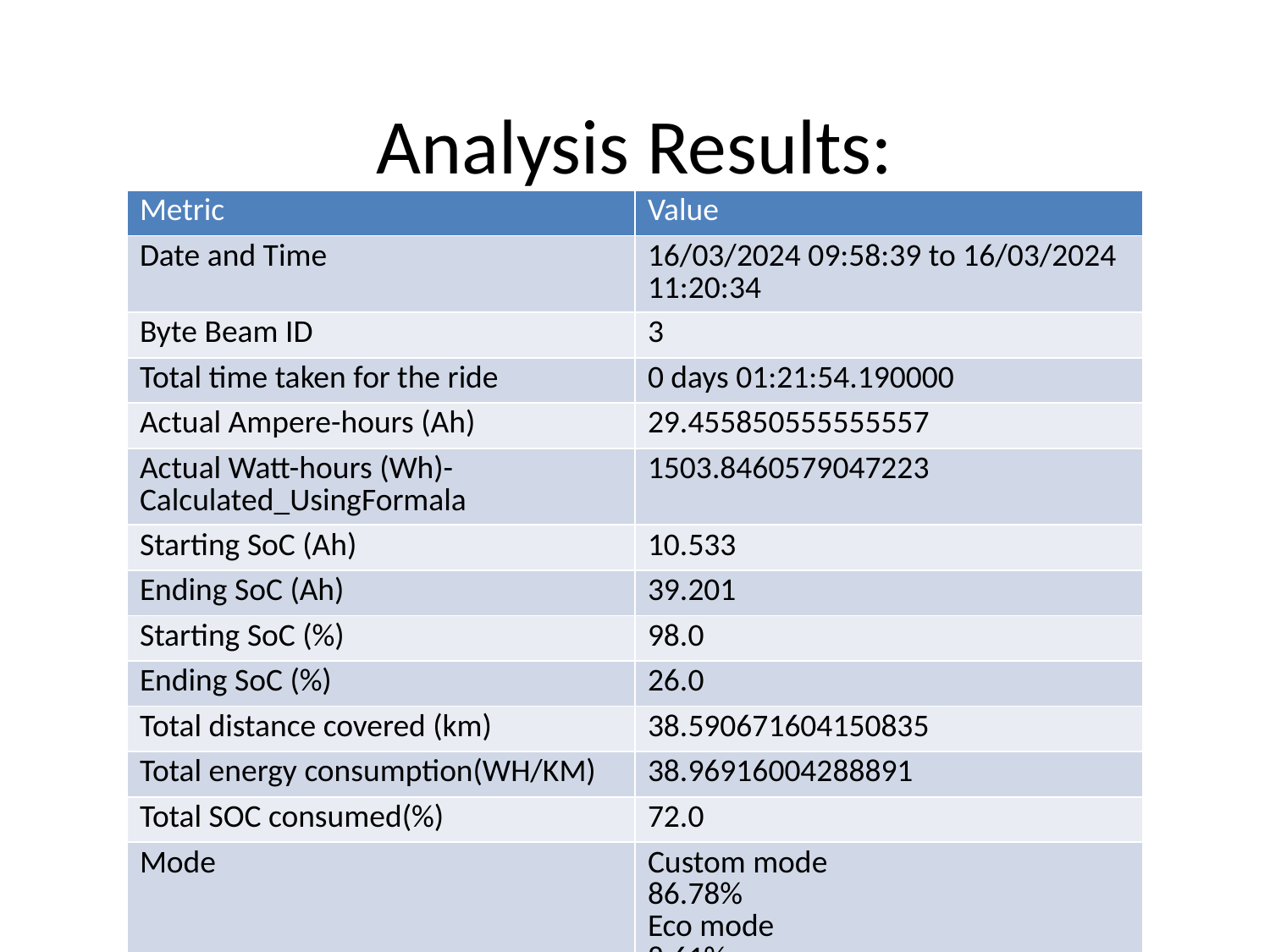

# Analysis Results:
| Metric | Value |
| --- | --- |
| Date and Time | 16/03/2024 09:58:39 to 16/03/2024 11:20:34 |
| Byte Beam ID | 3 |
| Total time taken for the ride | 0 days 01:21:54.190000 |
| Actual Ampere-hours (Ah) | 29.455850555555557 |
| Actual Watt-hours (Wh)- Calculated\_UsingFormala | 1503.8460579047223 |
| Starting SoC (Ah) | 10.533 |
| Ending SoC (Ah) | 39.201 |
| Starting SoC (%) | 98.0 |
| Ending SoC (%) | 26.0 |
| Total distance covered (km) | 38.590671604150835 |
| Total energy consumption(WH/KM) | 38.96916004288891 |
| Total SOC consumed(%) | 72.0 |
| Mode | Custom mode 86.78% Eco mode 8.61% Sports mode 0.43% |